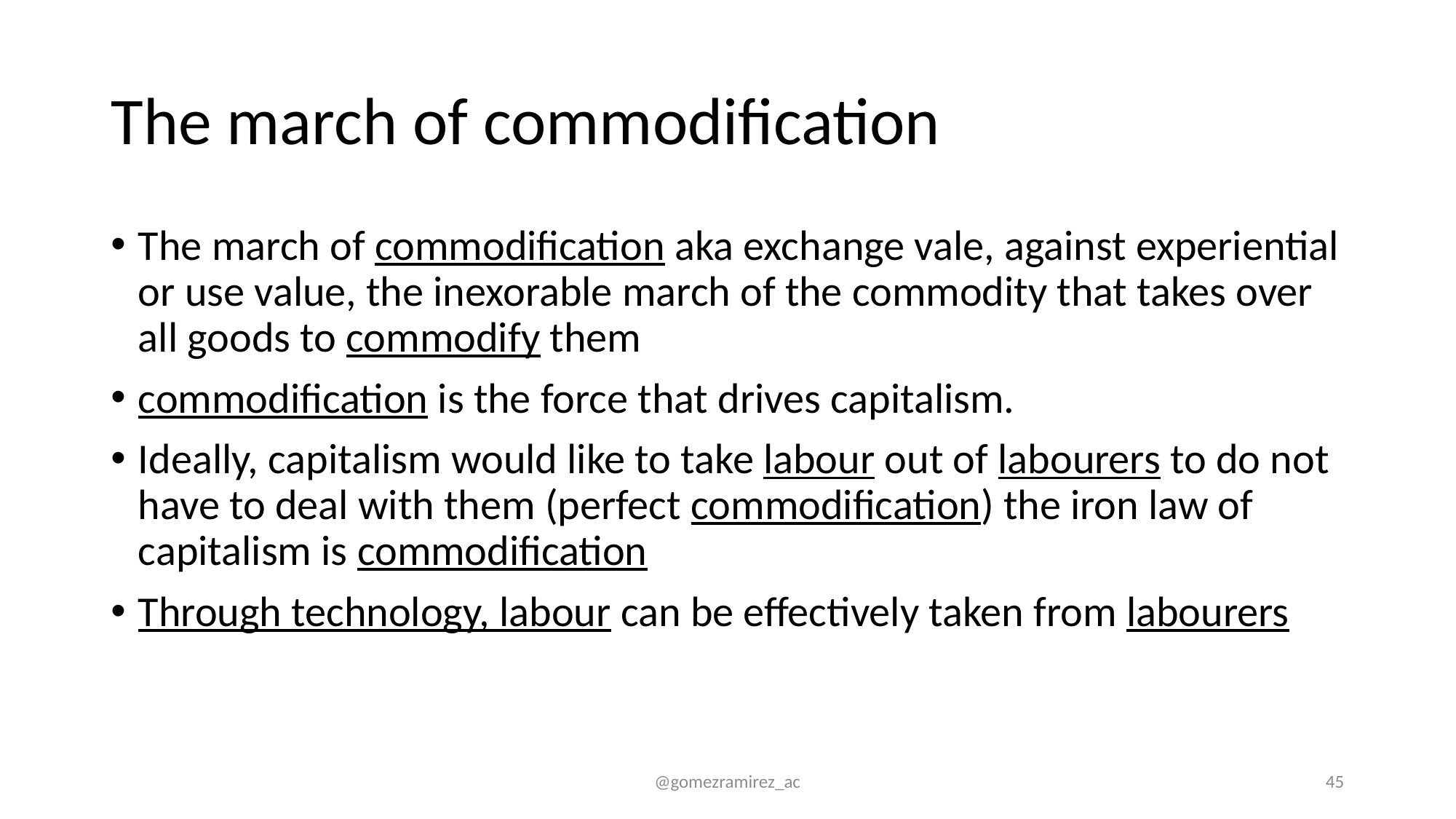

# The march of commodification
The march of commodification aka exchange vale, against experiential or use value, the inexorable march of the commodity that takes over all goods to commodify them
commodification is the force that drives capitalism.
Ideally, capitalism would like to take labour out of labourers to do not have to deal with them (perfect commodification) the iron law of capitalism is commodification
Through technology, labour can be effectively taken from labourers
@gomezramirez_ac
45